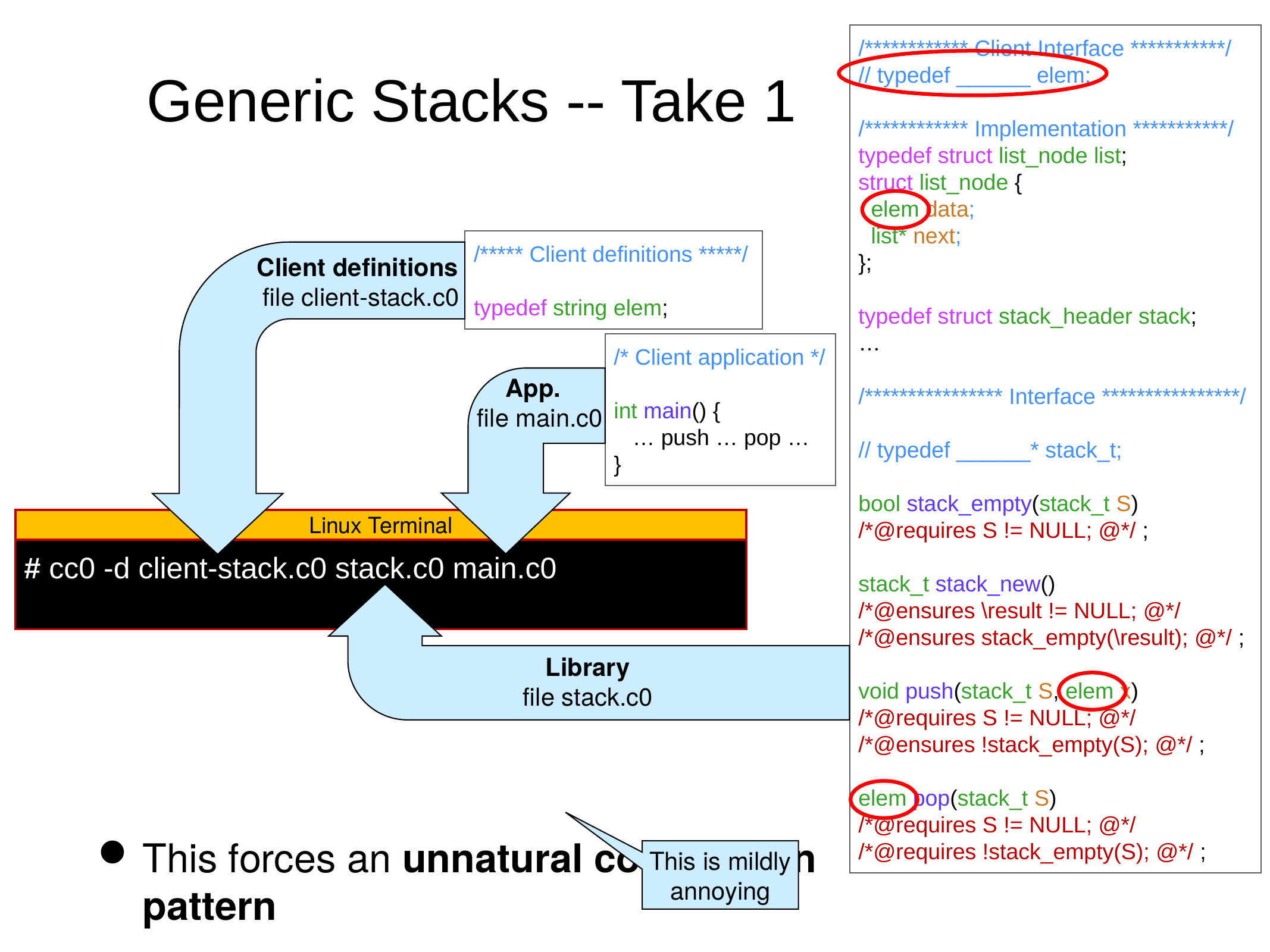

/************ Client Interface ***********/
// typedef ______ elem;

/************ Implementation ***********/
typedef struct list_node list;
struct list_node {
  elem data;
  list* next;
};

typedef struct stack_header stack;
…

/**************** Interface ****************/

// typedef ______* stack_t;

bool stack_empty(stack_t S)
/*@requires S != NULL; @*/ ;

stack_t stack_new()
/*@ensures \result != NULL; @*/
/*@ensures stack_empty(\result); @*/ ;

void push(stack_t S, elem x)
/*@requires S != NULL; @*/
/*@ensures !stack_empty(S); @*/ ;

elem pop(stack_t S)
/*@requires S != NULL; @*/
/*@requires !stack_empty(S); @*/ ;
# Generic Stacks -- Take 1

This forces an unnatural compilation pattern
/***** Client definitions *****/

typedef string elem;

Client definitions
 file client-stack.c0
/* Client application */

int main() {
   … push … pop …
}
App.
 file main.c0

Linux Terminal
# cc0 -d client-stack.c0 stack.c0 main.c0

Library
file stack.c0

This is mildly annoying